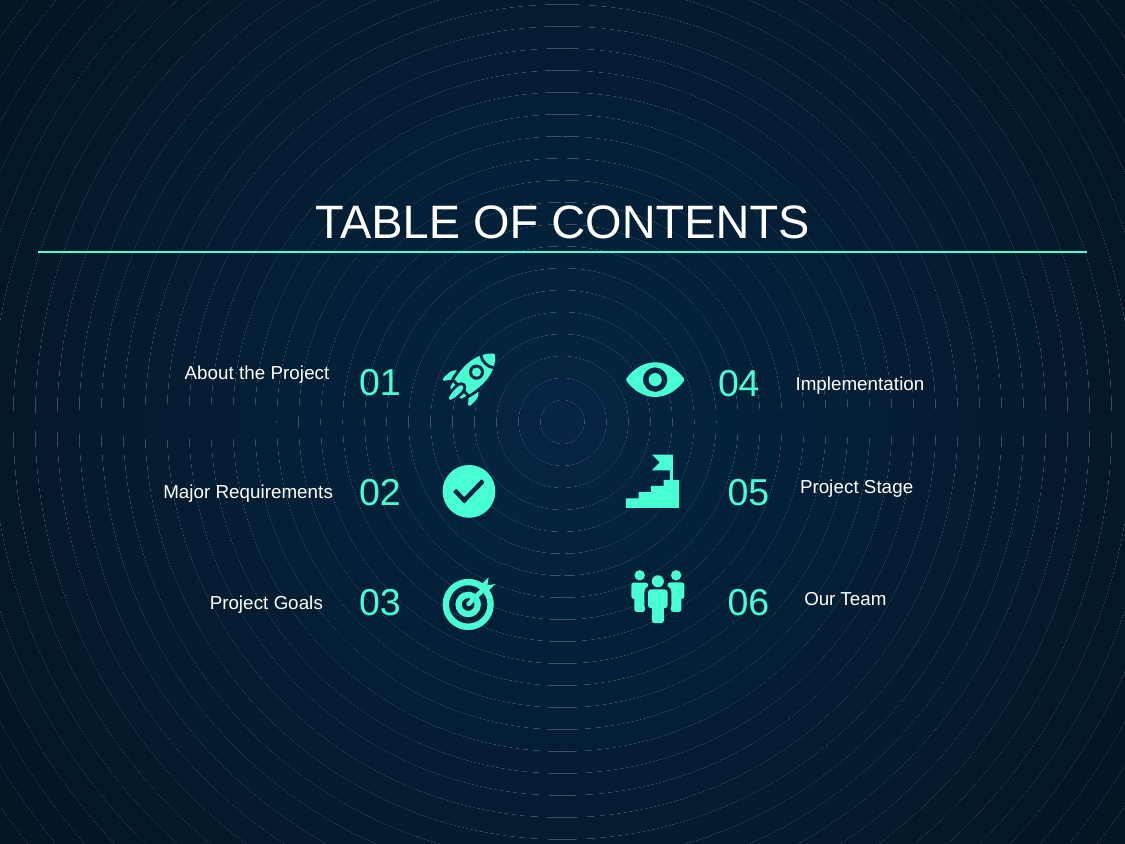

# TABLE OF CONTENTS
01
04

About the Project
Implementation
02
05

Project Stage
Major Requirements
03
06

Our Team
Project Goals